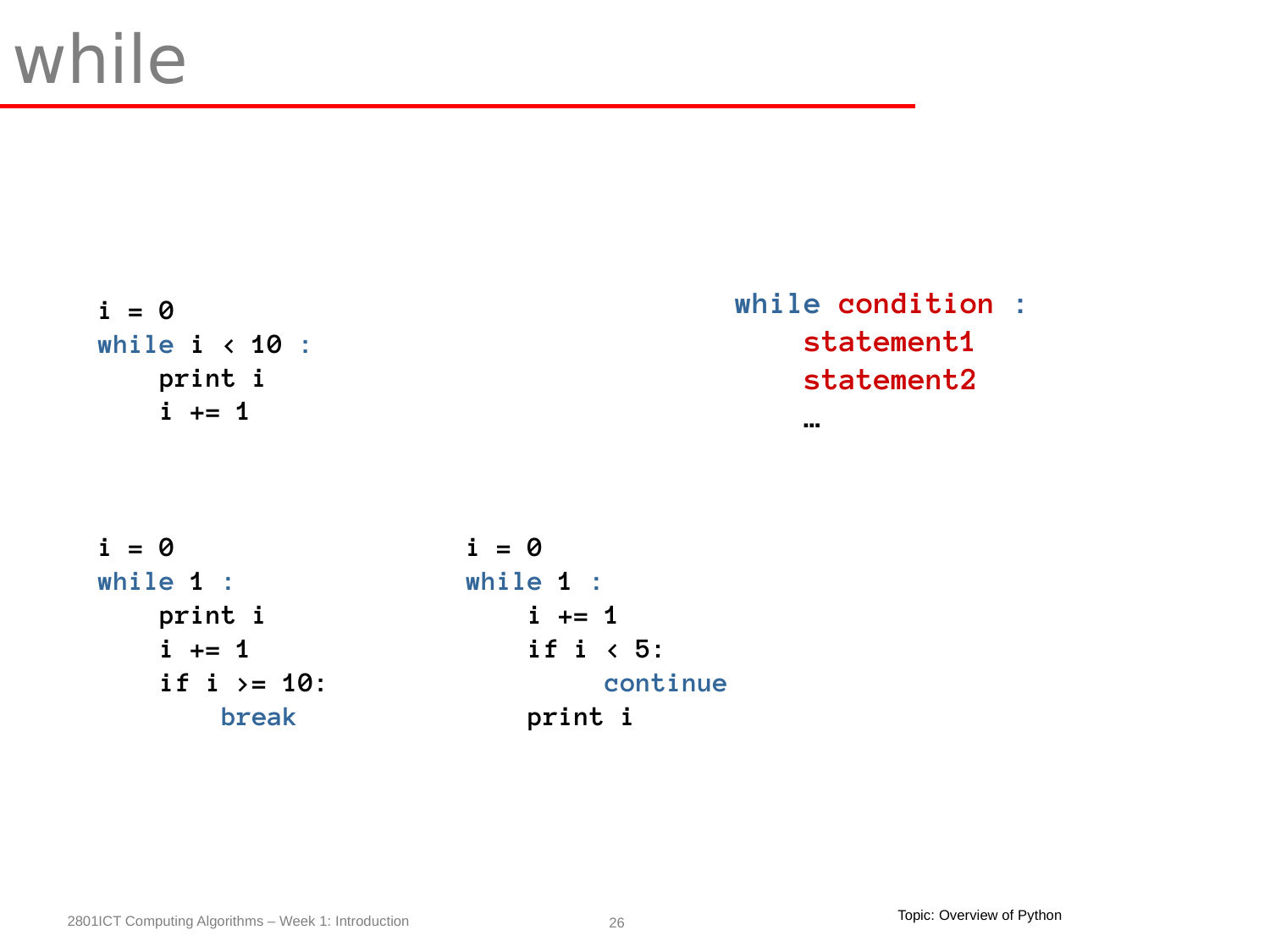

while
while condition :
    statement1
    statement2
    …
i = 0
while i < 10 :
    print i
    i += 1
i = 0
while 1 :
    print i
    i += 1
    if i >= 10:
        break
i = 0
while 1 :
    i += 1
    if i < 5:
         continue
    print i
Topic: Overview of Python